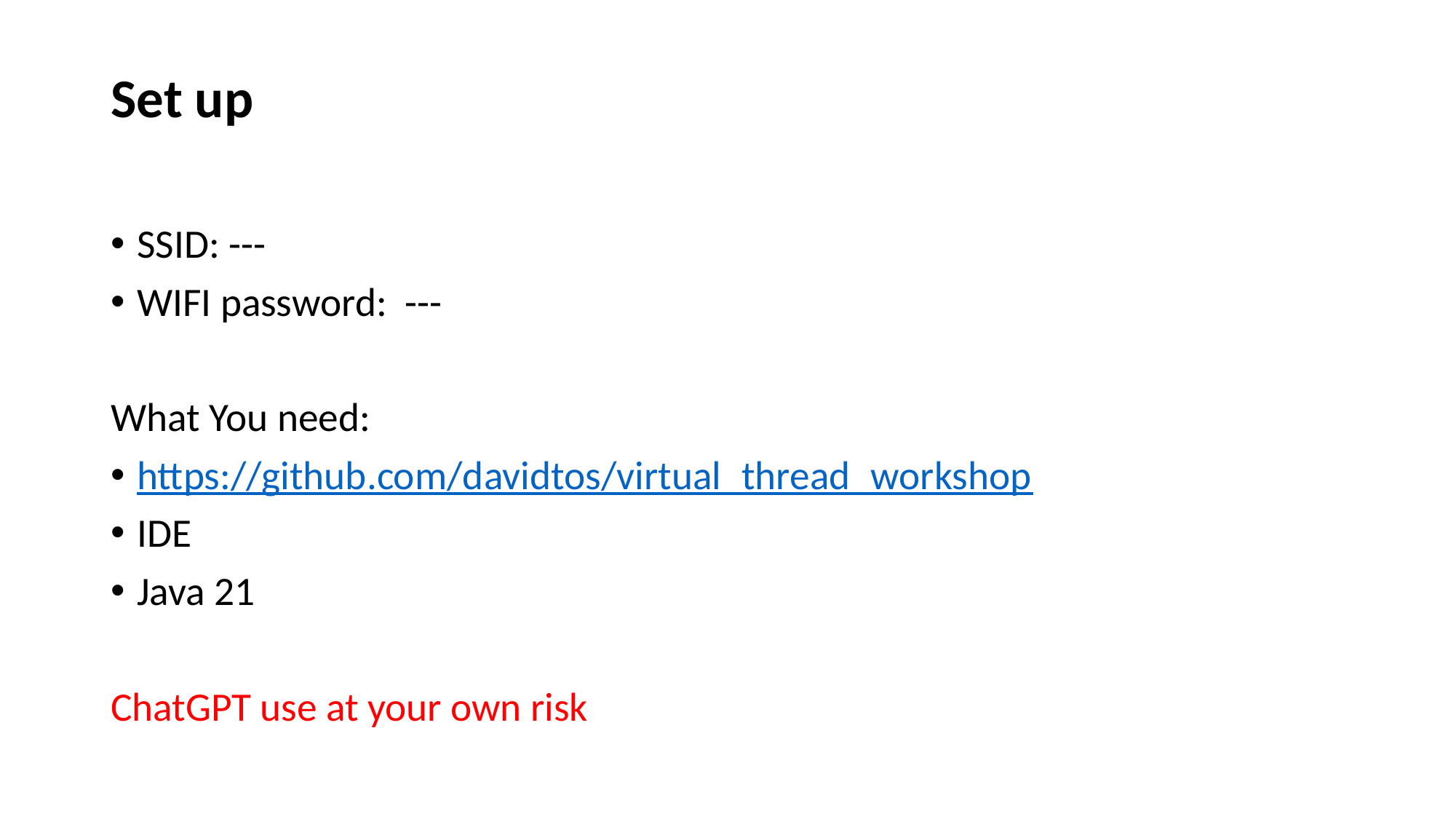

# Set up
SSID: ---
WIFI password:  ---

What You need:
https://github.com/davidtos/virtual_thread_workshop
IDE
Java 21

ChatGPT use at your own risk